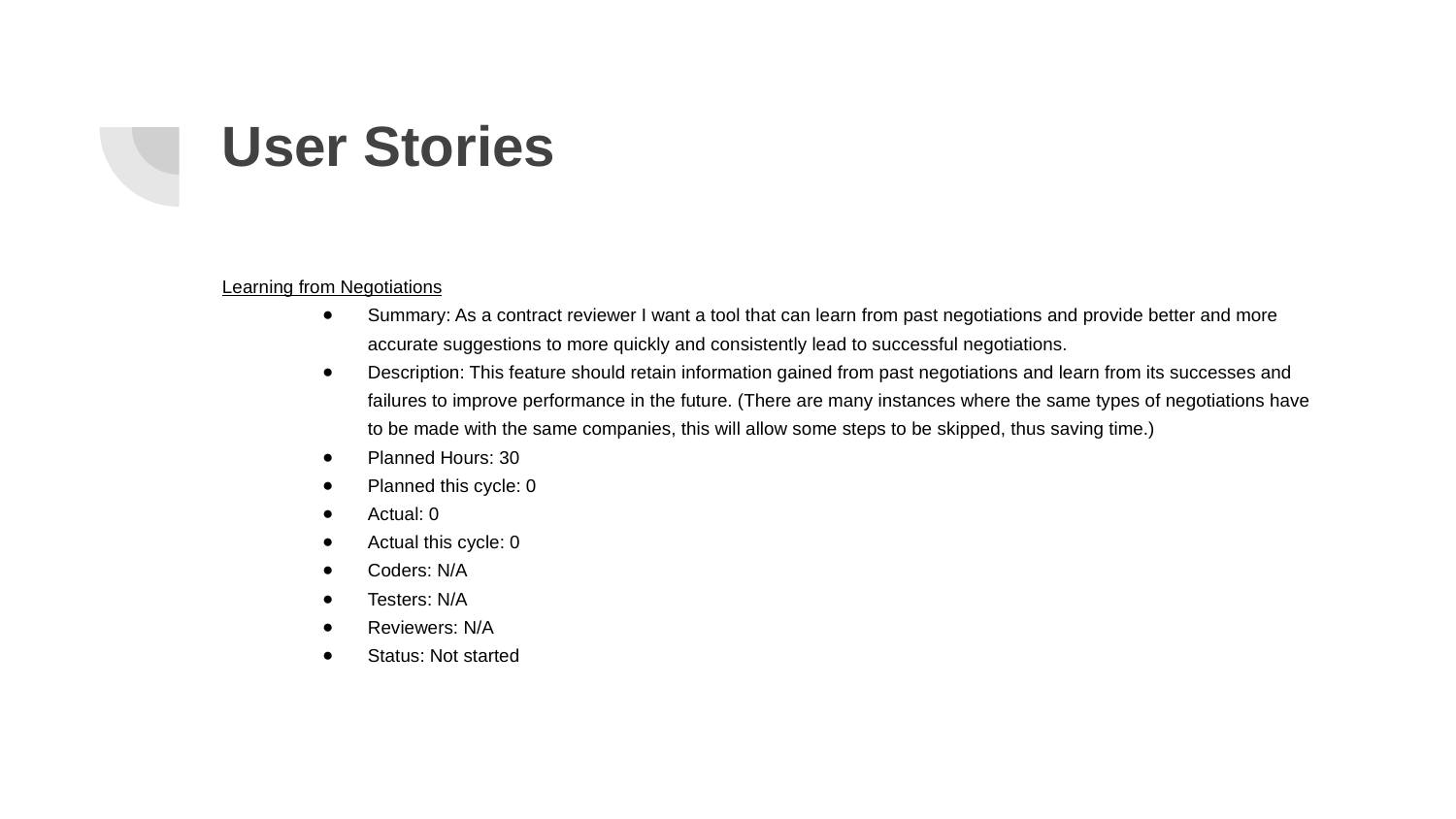

# User Stories
Learning from Negotiations
Summary: As a contract reviewer I want a tool that can learn from past negotiations and provide better and more accurate suggestions to more quickly and consistently lead to successful negotiations.
Description: This feature should retain information gained from past negotiations and learn from its successes and failures to improve performance in the future. (There are many instances where the same types of negotiations have to be made with the same companies, this will allow some steps to be skipped, thus saving time.)
Planned Hours: 30
Planned this cycle: 0
Actual: 0
Actual this cycle: 0
Coders: N/A
Testers: N/A
Reviewers: N/A
Status: Not started